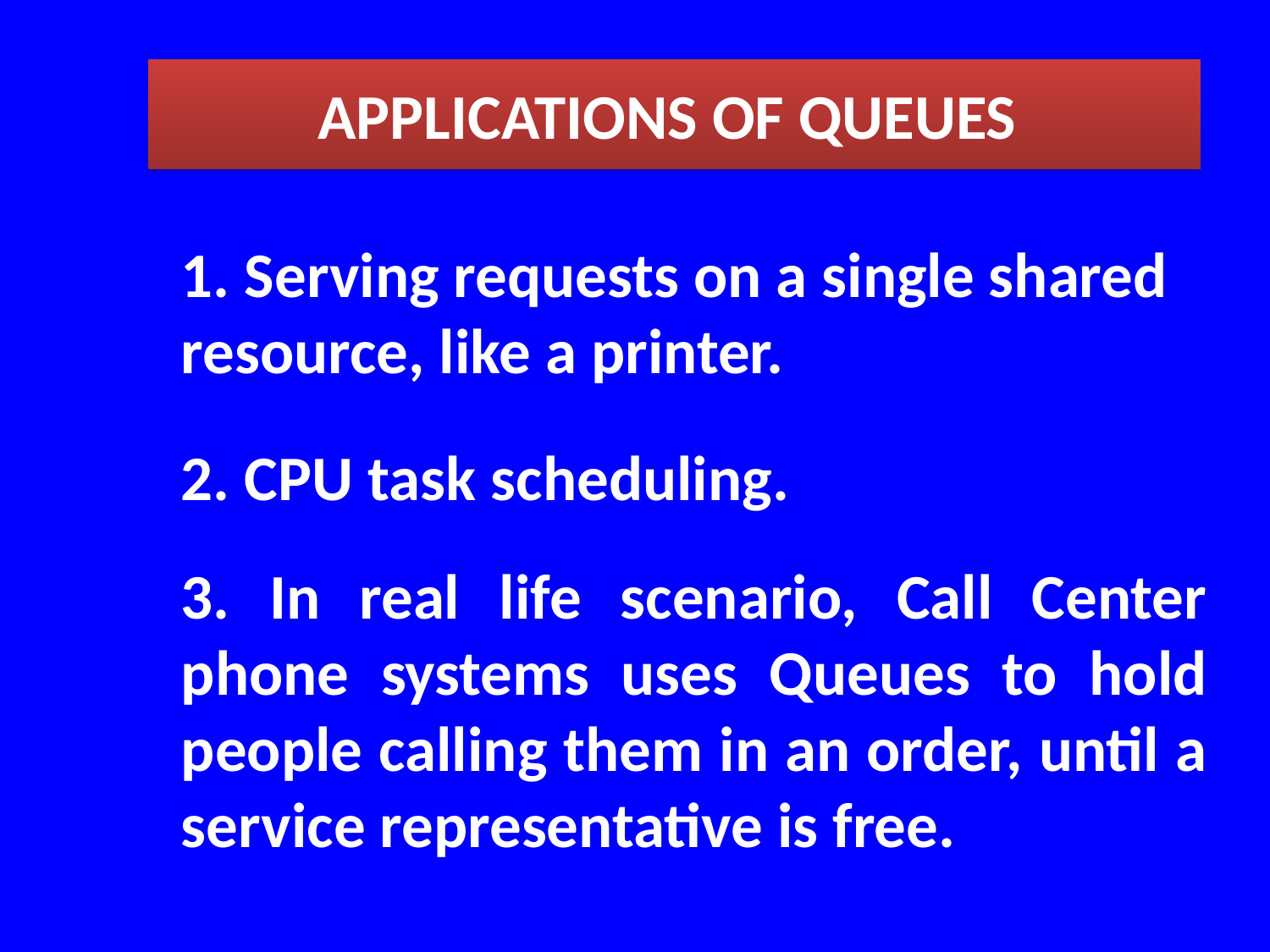

APPLICATIONS OF QUEUES
1. Serving requests on a single shared resource, like a printer.

2. CPU task scheduling.

3. In real life scenario, Call Center phone systems uses Queues to hold people calling them in an order, until a service representative is free.